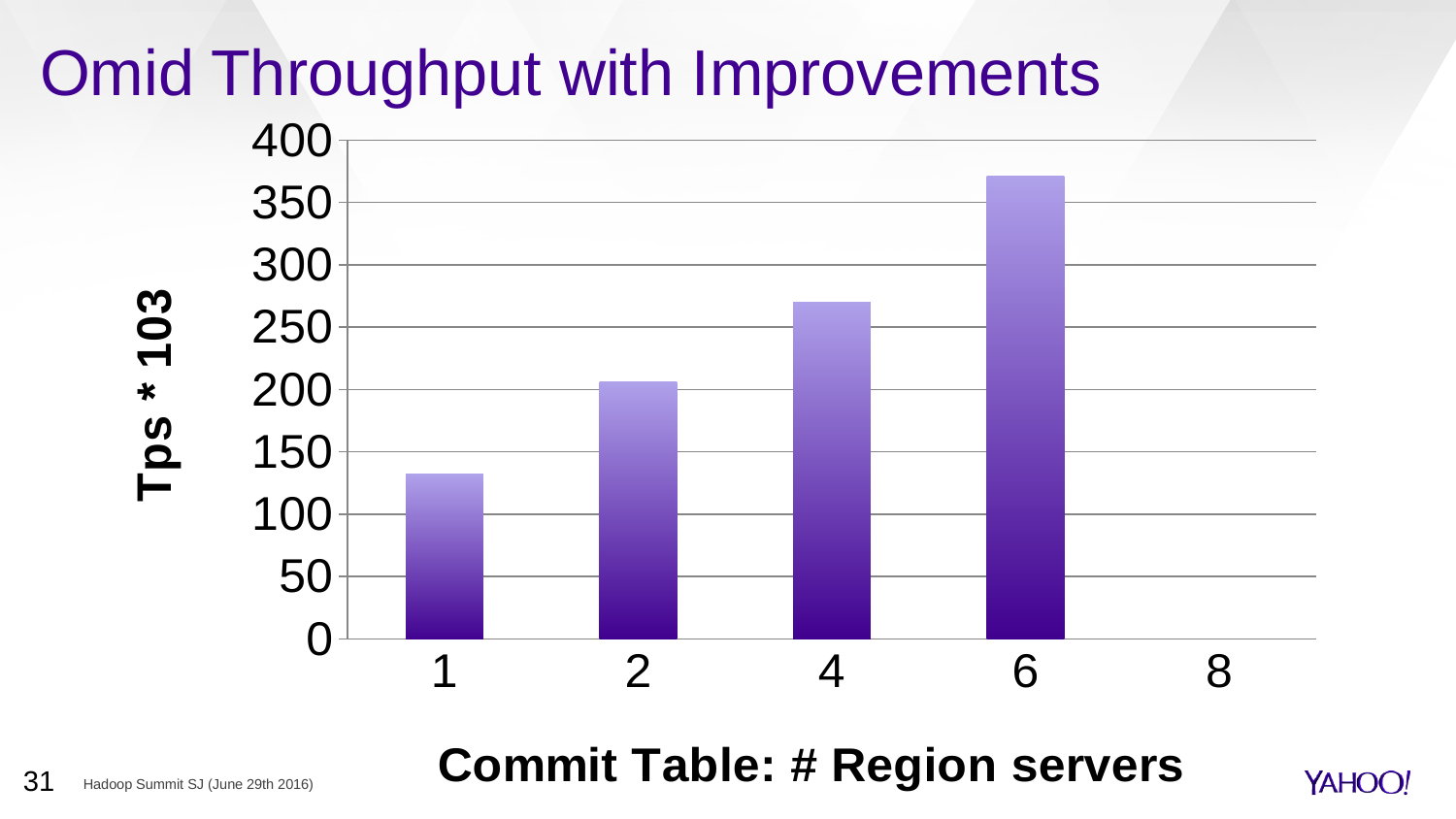

# Omid Throughput with Improvements

[unsupported chart]

31

Hadoop Summit SJ (June 29th 2016)